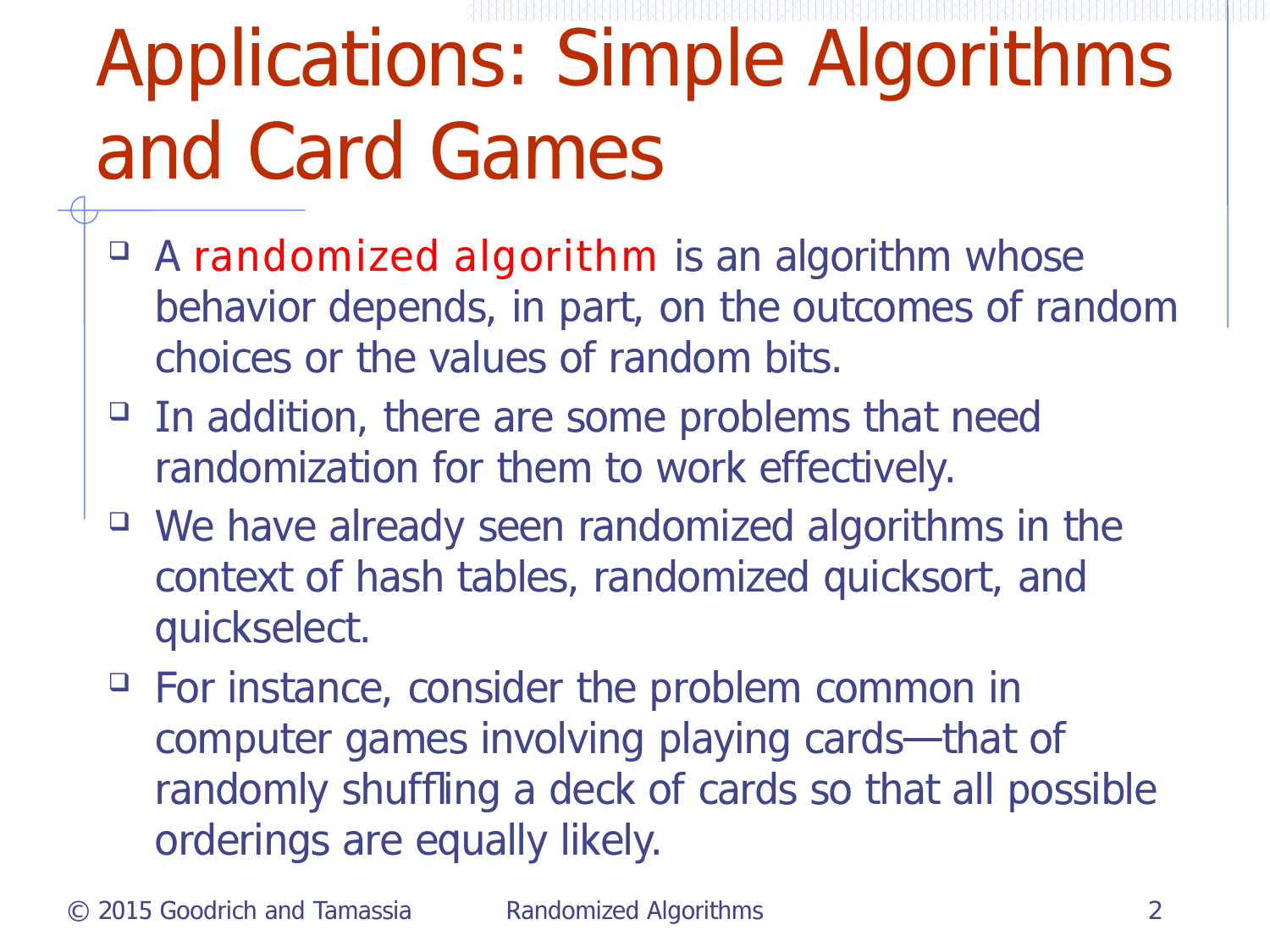

# Applications: Simple Algorithms and Card Games
A randomized algorithm is an algorithm whose behavior depends, in part, on the outcomes of random choices or the values of random bits.
In addition, there are some problems that need randomization for them to work effectively.
We have already seen randomized algorithms in the context of hash tables, randomized quicksort, and quickselect.
For instance, consider the problem common in computer games involving playing cards—that of randomly shuffling a deck of cards so that all possible orderings are equally likely.
Randomized Algorithms
2